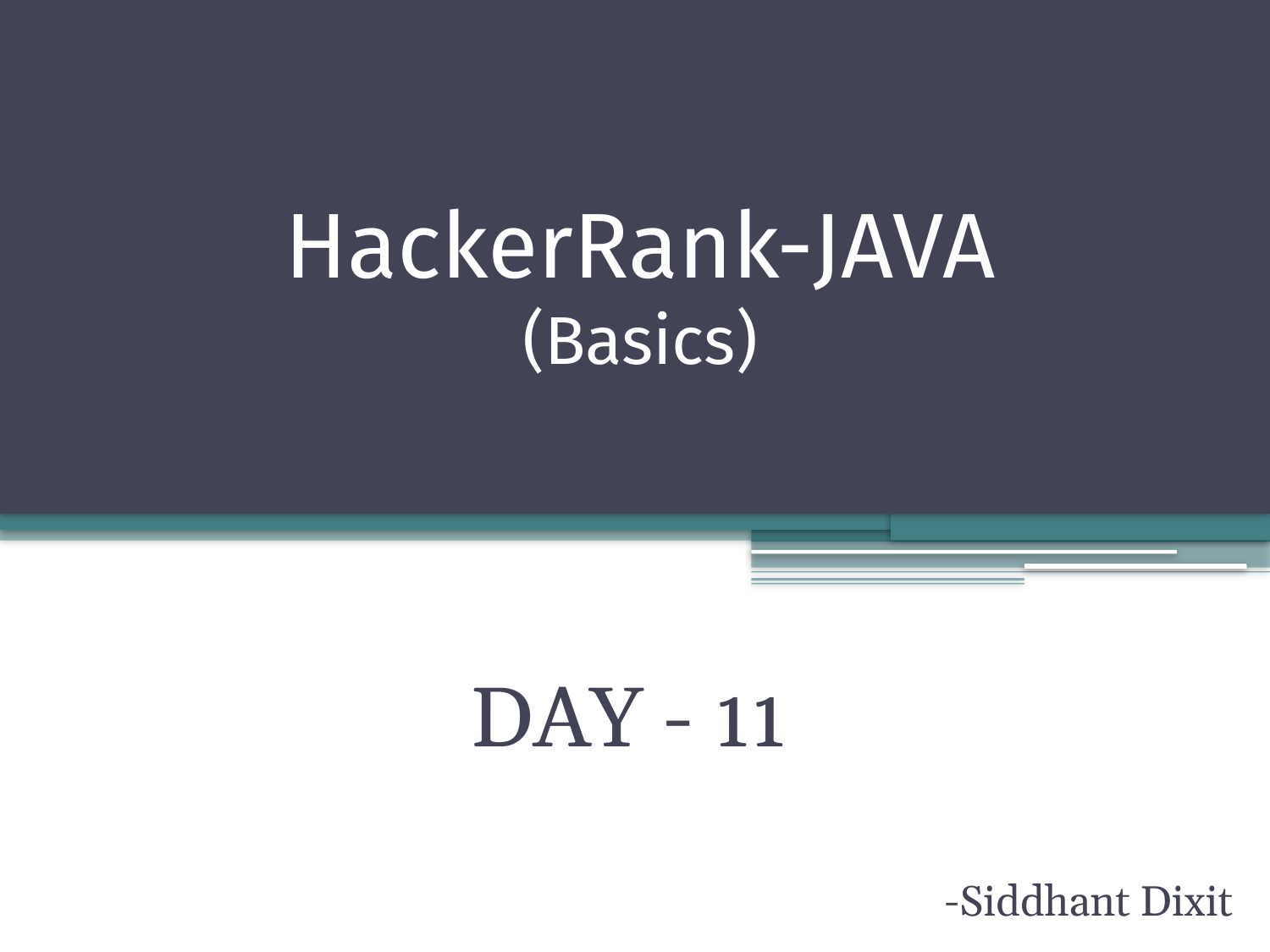

# HackerRank-JAVA (Basics)
DAY - 11
-Siddhant Dixit